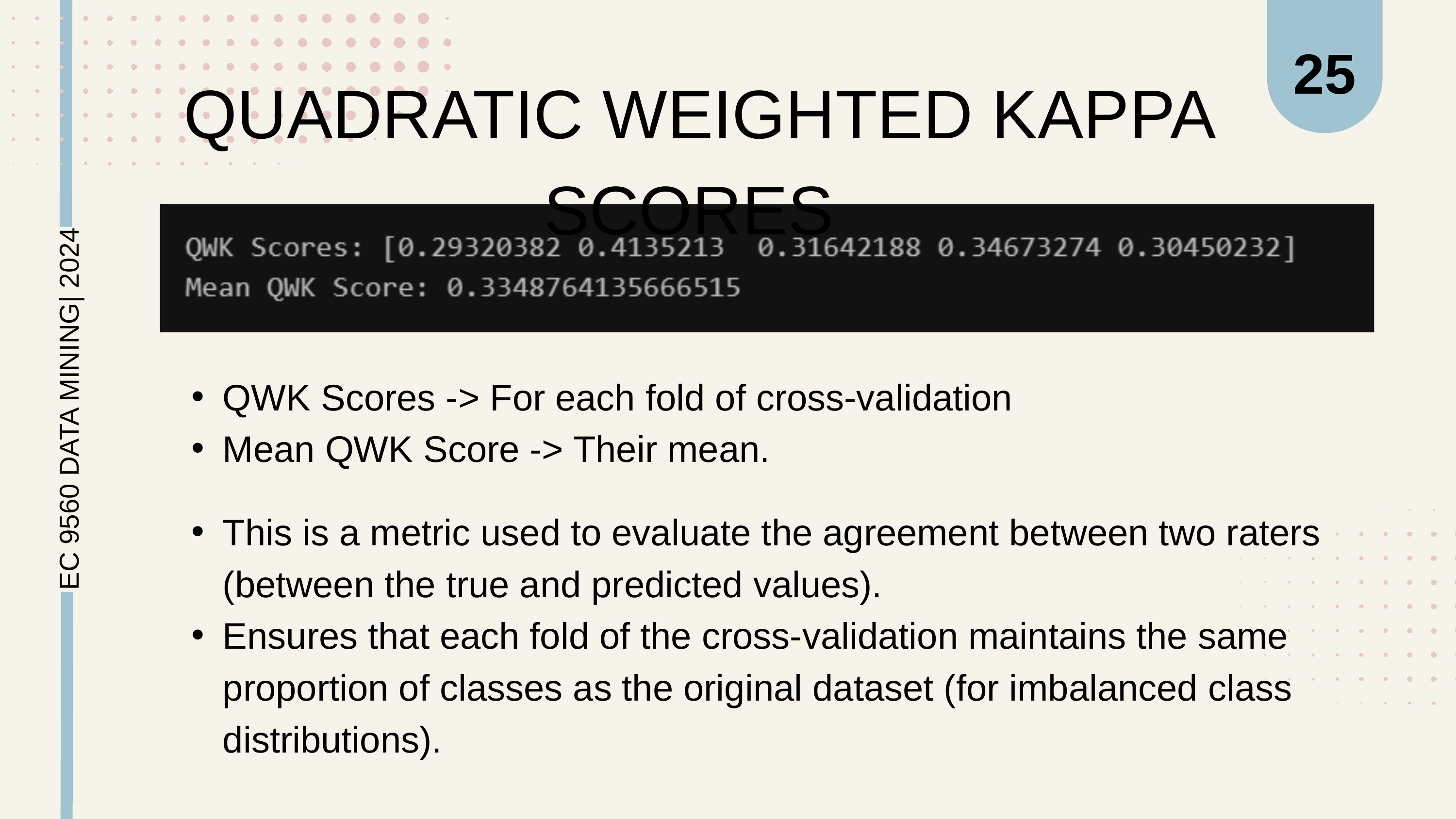

25

 QUADRATIC WEIGHTED KAPPA SCORES

QWK Scores -> For each fold of cross-validation
Mean QWK Score -> Their mean.
EC 9560 DATA MINING| 2024

This is a metric used to evaluate the agreement between two raters (between the true and predicted values).
Ensures that each fold of the cross-validation maintains the same proportion of classes as the original dataset (for imbalanced class distributions).